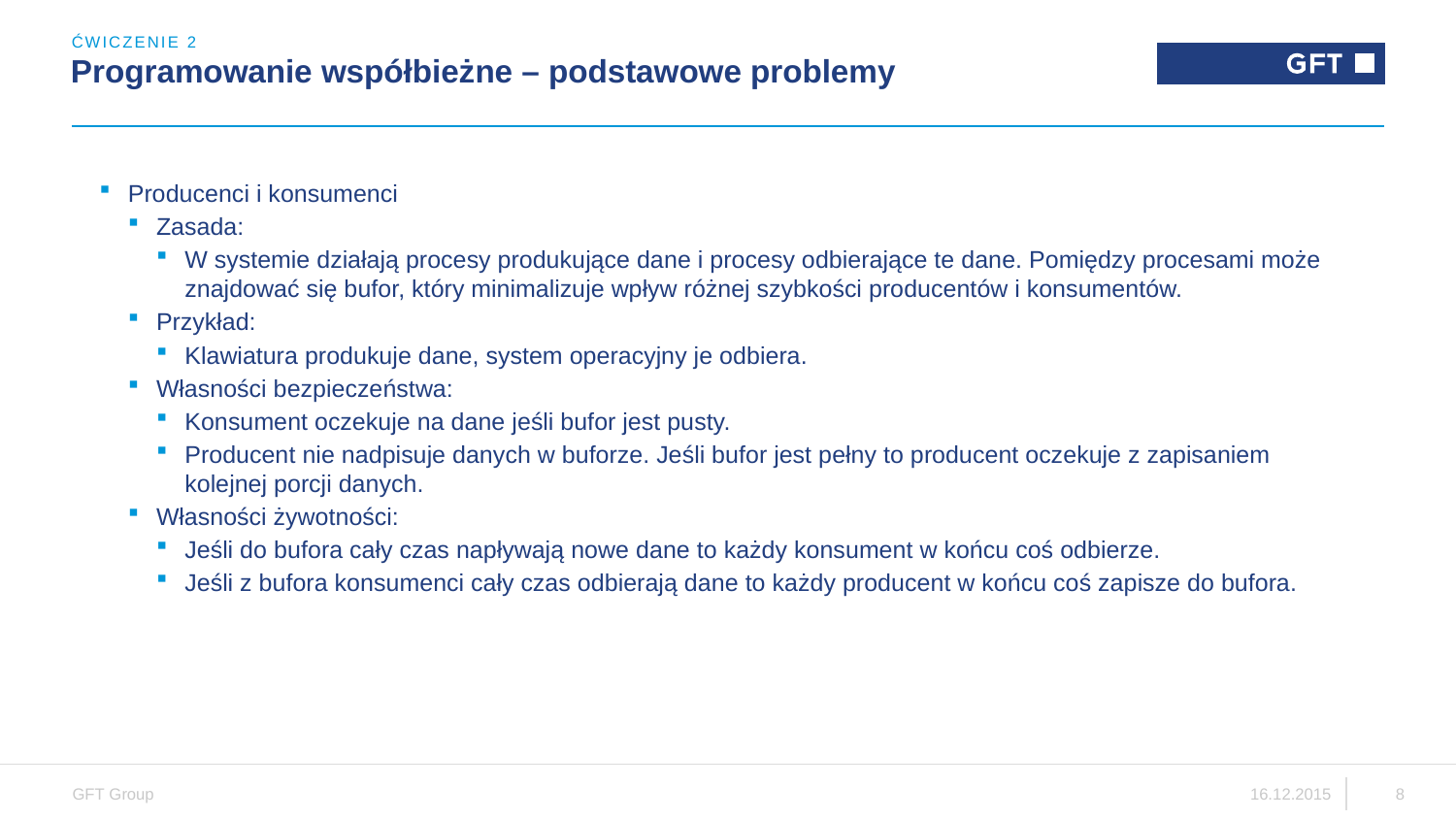

ĆWICZENIE 2
# Programowanie współbieżne – podstawowe problemy
Producenci i konsumenci
Zasada:
W systemie działają procesy produkujące dane i procesy odbierające te dane. Pomiędzy procesami może znajdować się bufor, który minimalizuje wpływ różnej szybkości producentów i konsumentów.
Przykład:
Klawiatura produkuje dane, system operacyjny je odbiera.
Własności bezpieczeństwa:
Konsument oczekuje na dane jeśli bufor jest pusty.
Producent nie nadpisuje danych w buforze. Jeśli bufor jest pełny to producent oczekuje z zapisaniem kolejnej porcji danych.
Własności żywotności:
Jeśli do bufora cały czas napływają nowe dane to każdy konsument w końcu coś odbierze.
Jeśli z bufora konsumenci cały czas odbierają dane to każdy producent w końcu coś zapisze do bufora.